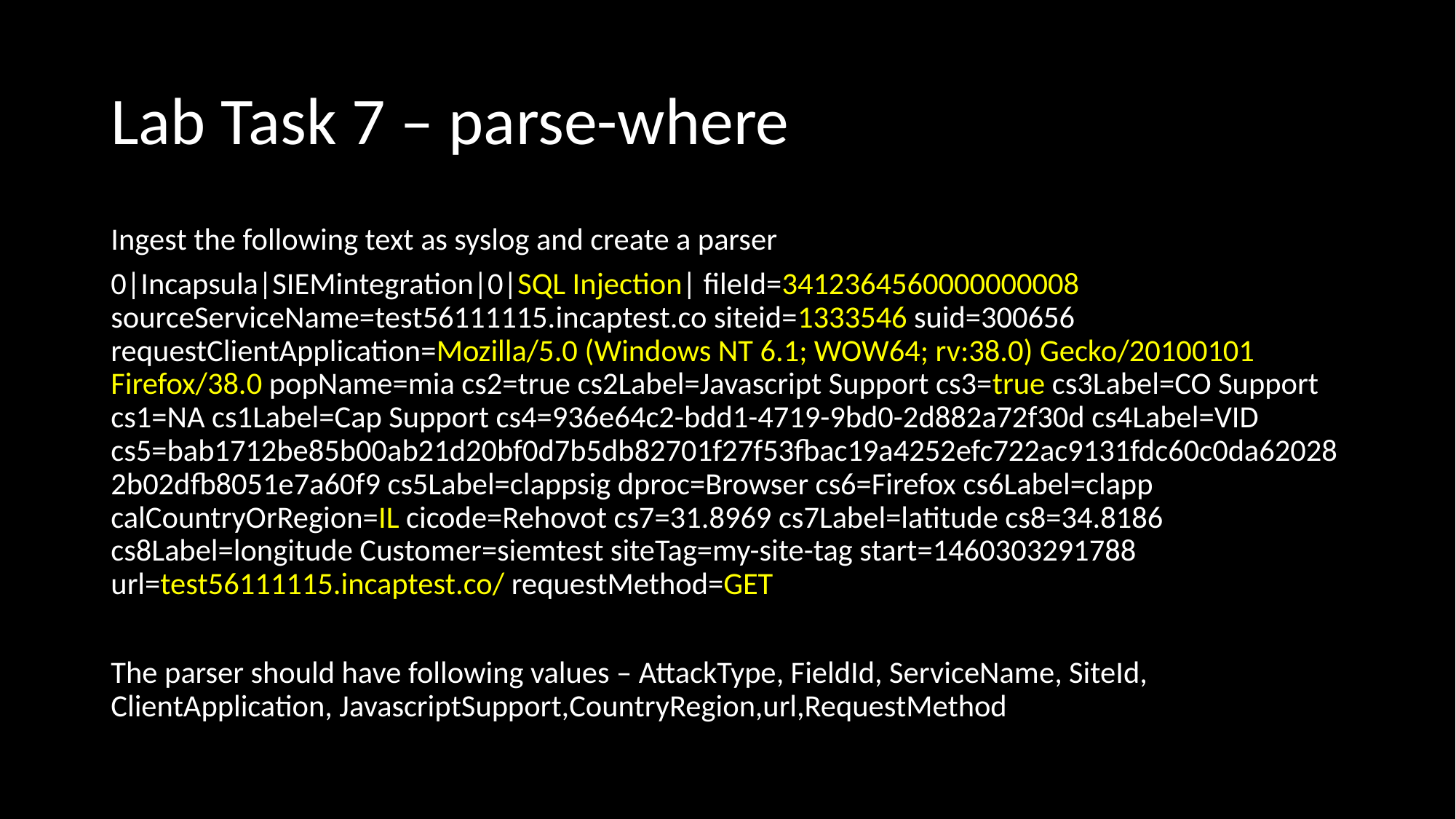

# Lab Task 7 – parse-where
Ingest the following text as syslog and create a parser
0|Incapsula|SIEMintegration|0|SQL Injection| fileId=3412364560000000008 sourceServiceName=test56111115.incaptest.co siteid=1333546 suid=300656 requestClientApplication=Mozilla/5.0 (Windows NT 6.1; WOW64; rv:38.0) Gecko/20100101 Firefox/38.0 popName=mia cs2=true cs2Label=Javascript Support cs3=true cs3Label=CO Support cs1=NA cs1Label=Cap Support cs4=936e64c2-bdd1-4719-9bd0-2d882a72f30d cs4Label=VID cs5=bab1712be85b00ab21d20bf0d7b5db82701f27f53fbac19a4252efc722ac9131fdc60c0da620282b02dfb8051e7a60f9 cs5Label=clappsig dproc=Browser cs6=Firefox cs6Label=clapp calCountryOrRegion=IL cicode=Rehovot cs7=31.8969 cs7Label=latitude cs8=34.8186 cs8Label=longitude Customer=siemtest siteTag=my-site-tag start=1460303291788 url=test56111115.incaptest.co/ requestMethod=GET

The parser should have following values – AttackType, FieldId, ServiceName, SiteId, ClientApplication, JavascriptSupport,CountryRegion,url,RequestMethod